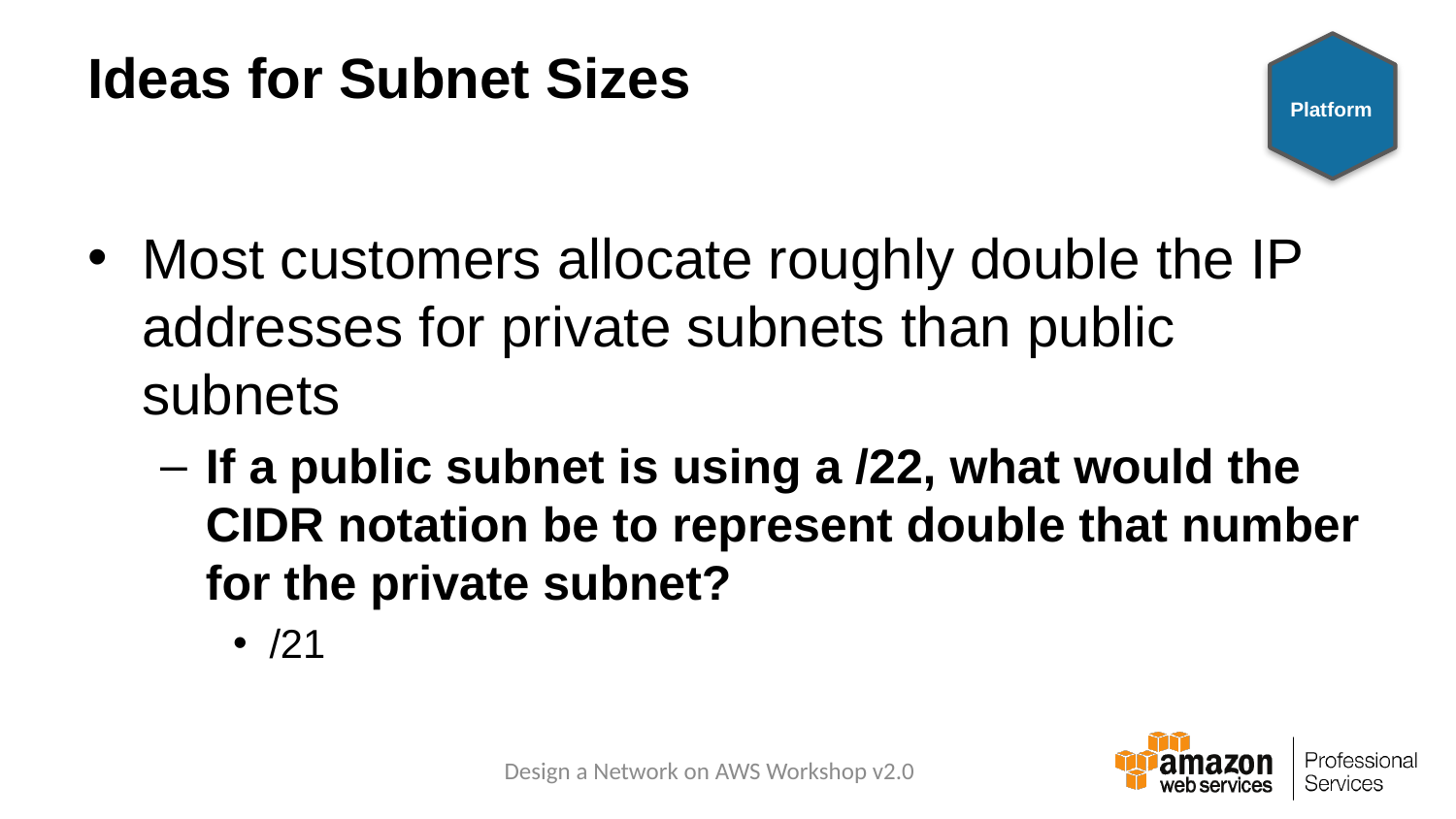

# Ideas for Subnet Sizes

Platform

Most customers allocate roughly double the IP addresses for private subnets than public subnets
If a public subnet is using a /22, what would the CIDR notation be to represent double that number for the private subnet?
/21

Design a Network on AWS Workshop v2.0